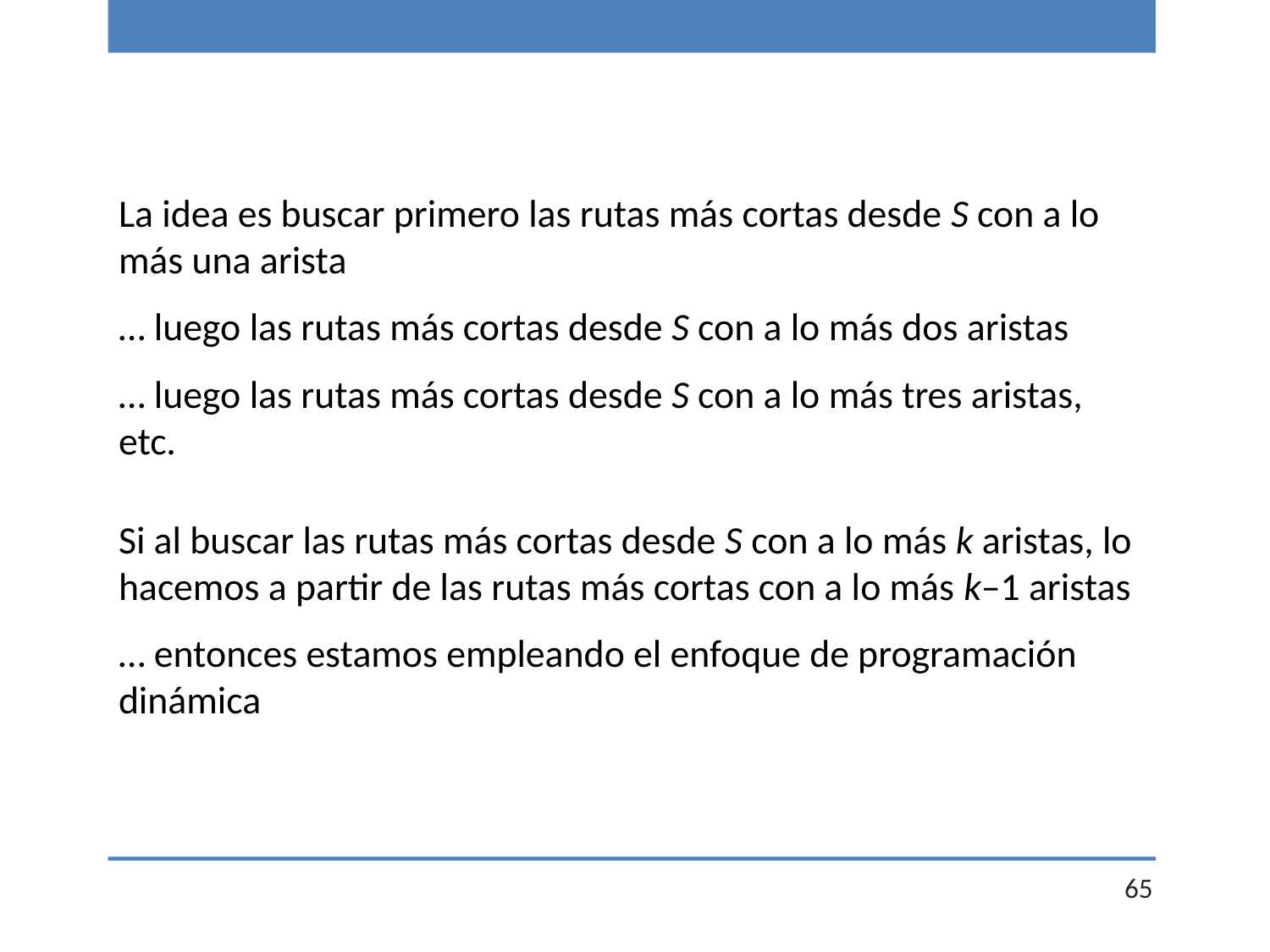

La idea es buscar primero las rutas más cortas desde S con a lo más una arista
… luego las rutas más cortas desde S con a lo más dos aristas
… luego las rutas más cortas desde S con a lo más tres aristas, etc.
Si al buscar las rutas más cortas desde S con a lo más k aristas, lo hacemos a partir de las rutas más cortas con a lo más k–1 aristas
… entonces estamos empleando el enfoque de programación dinámica
65